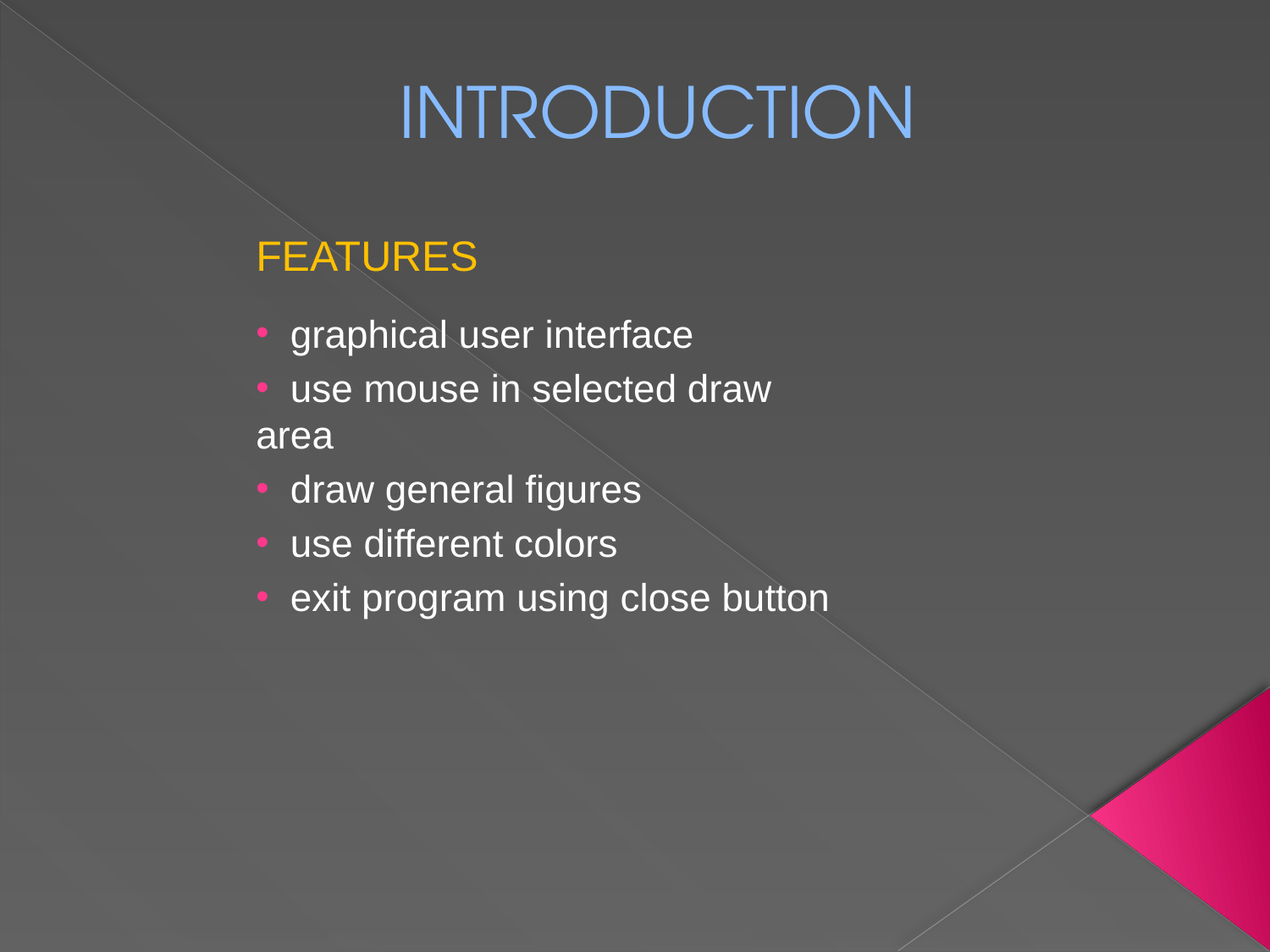

# INTRODUCTION
FEATURES

  graphical user interface
  use mouse in selected draw area
  draw general figures
  use different colors
  exit program using close button